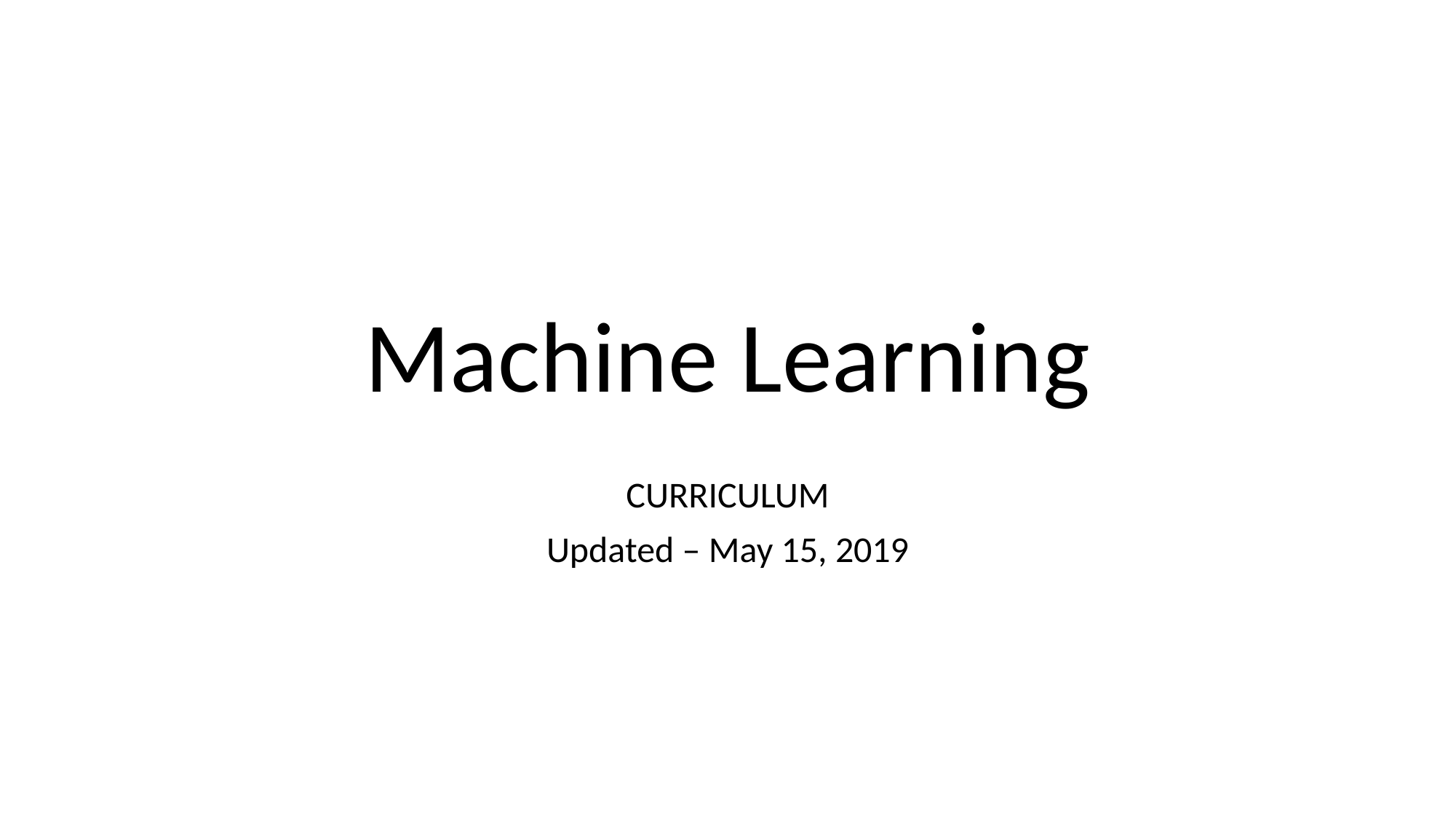

# Machine Learning
CURRICULUM
Updated – May 15, 2019